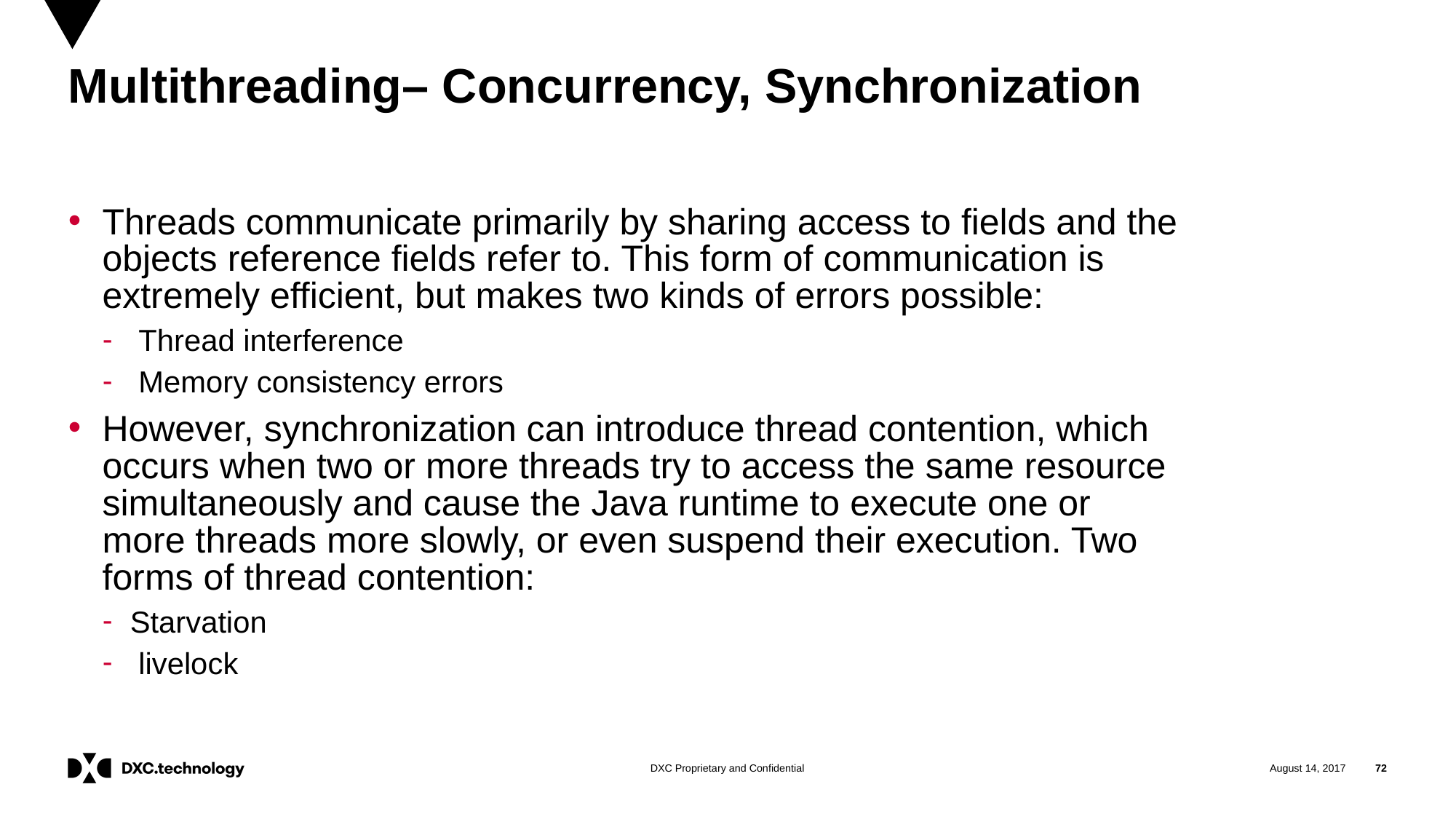

# Multithreading– Concurrency, Synchronization
Threads communicate primarily by sharing access to fields and the objects reference fields refer to. This form of communication is extremely efficient, but makes two kinds of errors possible:
 Thread interference
 Memory consistency errors
However, synchronization can introduce thread contention, which occurs when two or more threads try to access the same resource simultaneously and cause the Java runtime to execute one or more threads more slowly, or even suspend their execution. Two forms of thread contention:
Starvation
 livelock